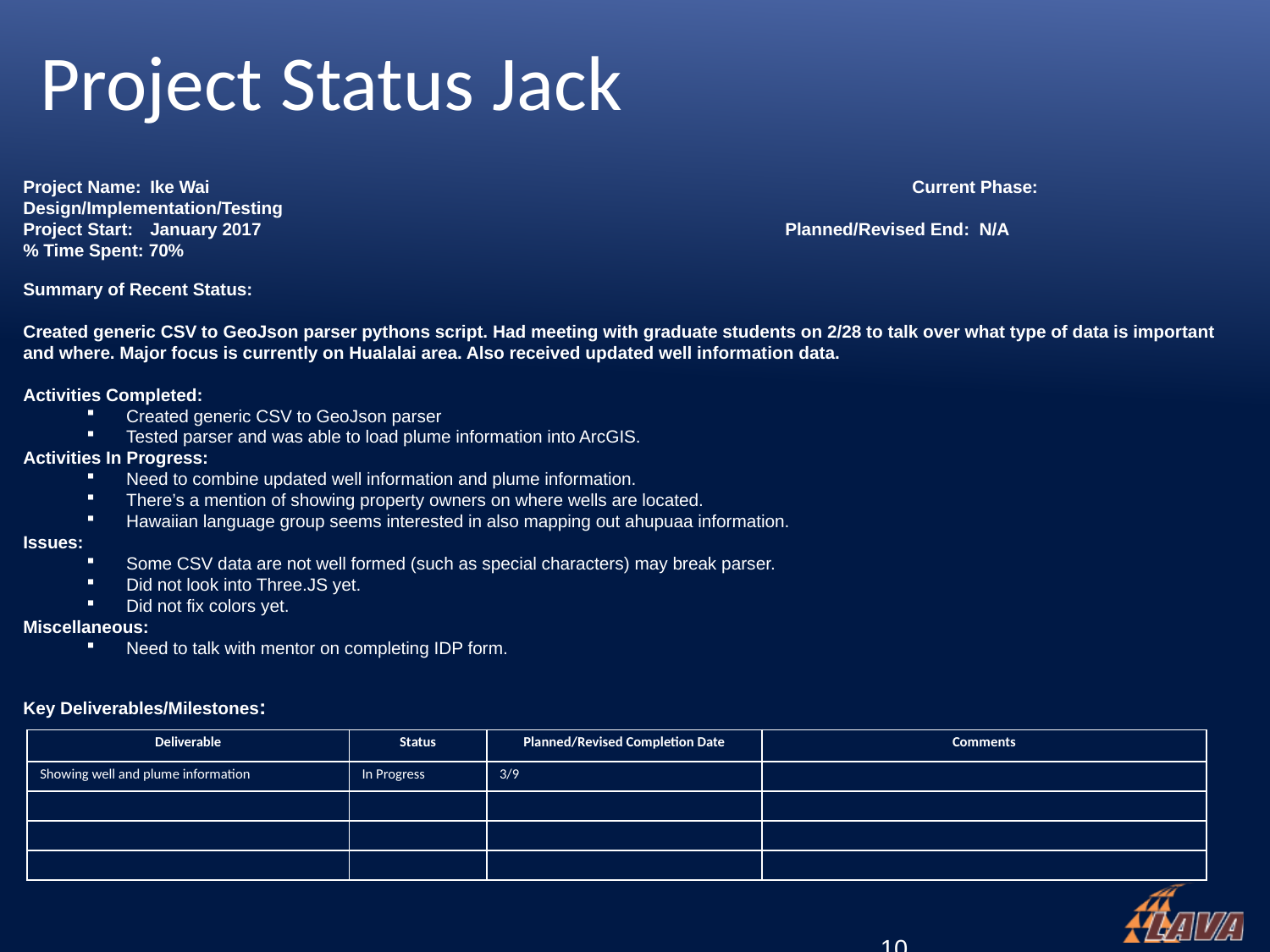

# Project Status Jack
Project Name:	Ike Wai						Current Phase: Design/Implementation/Testing
Project Start:	January 2017					Planned/Revised End:  N/A
% Time Spent: 70%

Summary of Recent Status:

Created generic CSV to GeoJson parser pythons script. Had meeting with graduate students on 2/28 to talk over what type of data is important and where. Major focus is currently on Hualalai area. Also received updated well information data.

Activities Completed:
Created generic CSV to GeoJson parser
Tested parser and was able to load plume information into ArcGIS.
Activities In Progress:
Need to combine updated well information and plume information.
There’s a mention of showing property owners on where wells are located.
Hawaiian language group seems interested in also mapping out ahupuaa information.
Issues:
Some CSV data are not well formed (such as special characters) may break parser.
Did not look into Three.JS yet.
Did not fix colors yet.
Miscellaneous:
Need to talk with mentor on completing IDP form.

Key Deliverables/Milestones:
| Deliverable | Status | Planned/Revised Completion Date | Comments |
| --- | --- | --- | --- |
| Showing well and plume information | In Progress | 3/9 |  |
|  |  |  |  |
|  |  |  |  |
|  |  |  |  |

		               10